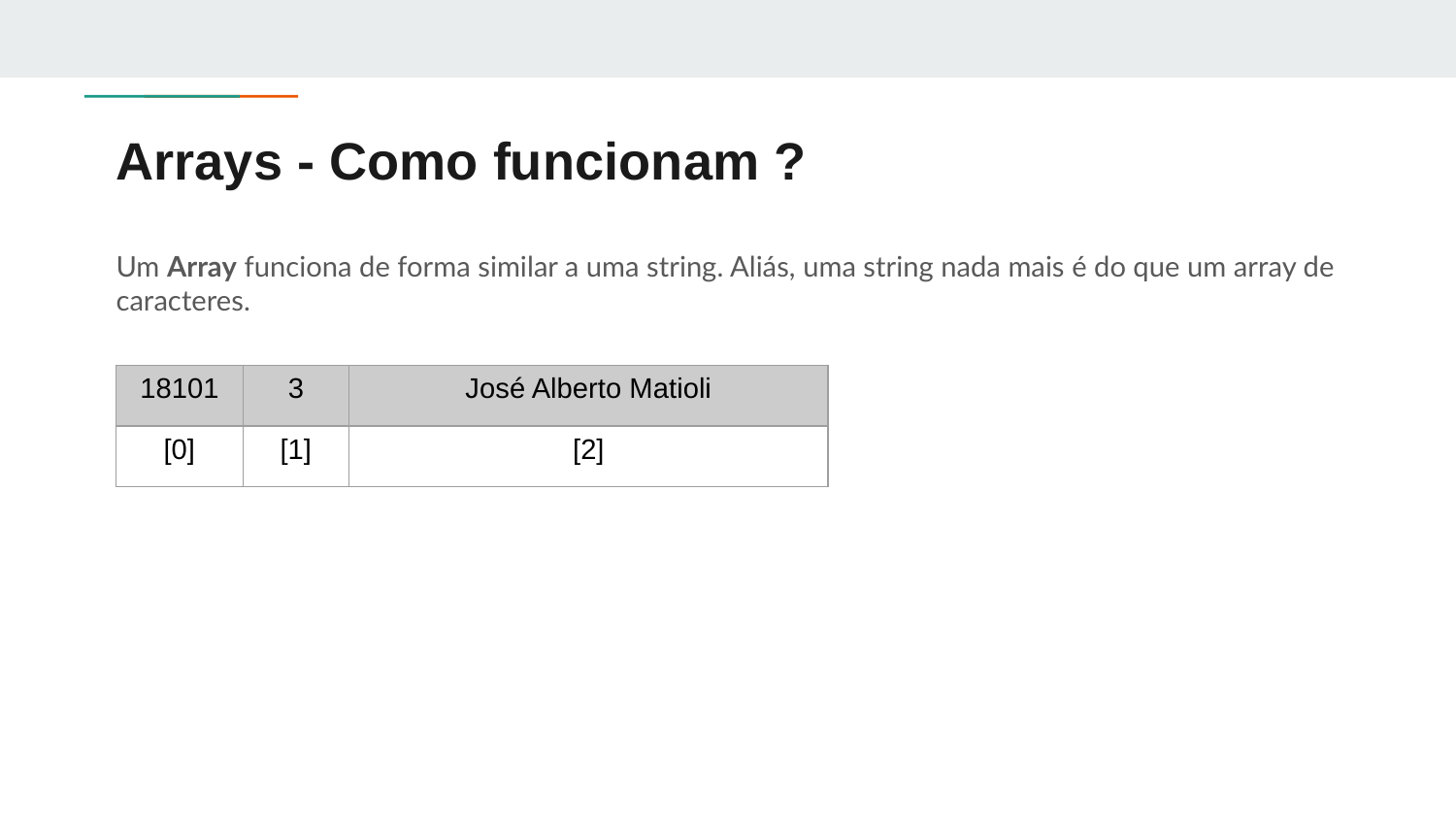

# Arrays - Como funcionam ?
Um Array funciona de forma similar a uma string. Aliás, uma string nada mais é do que um array de caracteres.

| 18101 | 3 | José Alberto Matioli |
| --- | --- | --- |
| [0] | [1] | [2] |